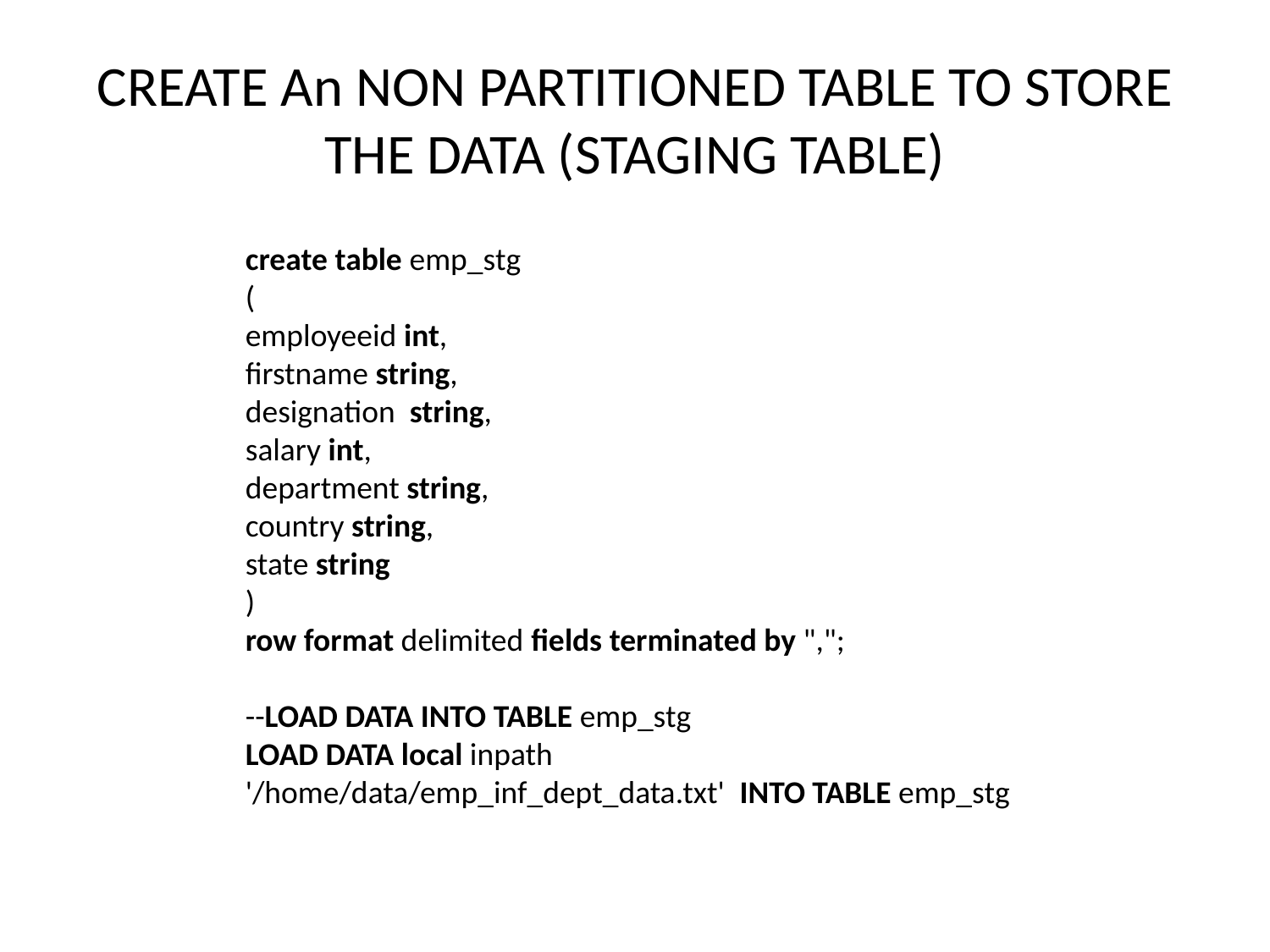

# CREATE An NON PARTITIONED TABLE TO STORE THE DATA (STAGING TABLE)

create table emp_stg
(
employeeid int,
firstname string,
designation  string,
salary int,
department string,
country string,
state string
)
row format delimited fields terminated by ",";

--LOAD DATA INTO TABLE emp_stg
LOAD DATA local inpath '/home/data/emp_inf_dept_data.txt'  INTO TABLE emp_stg